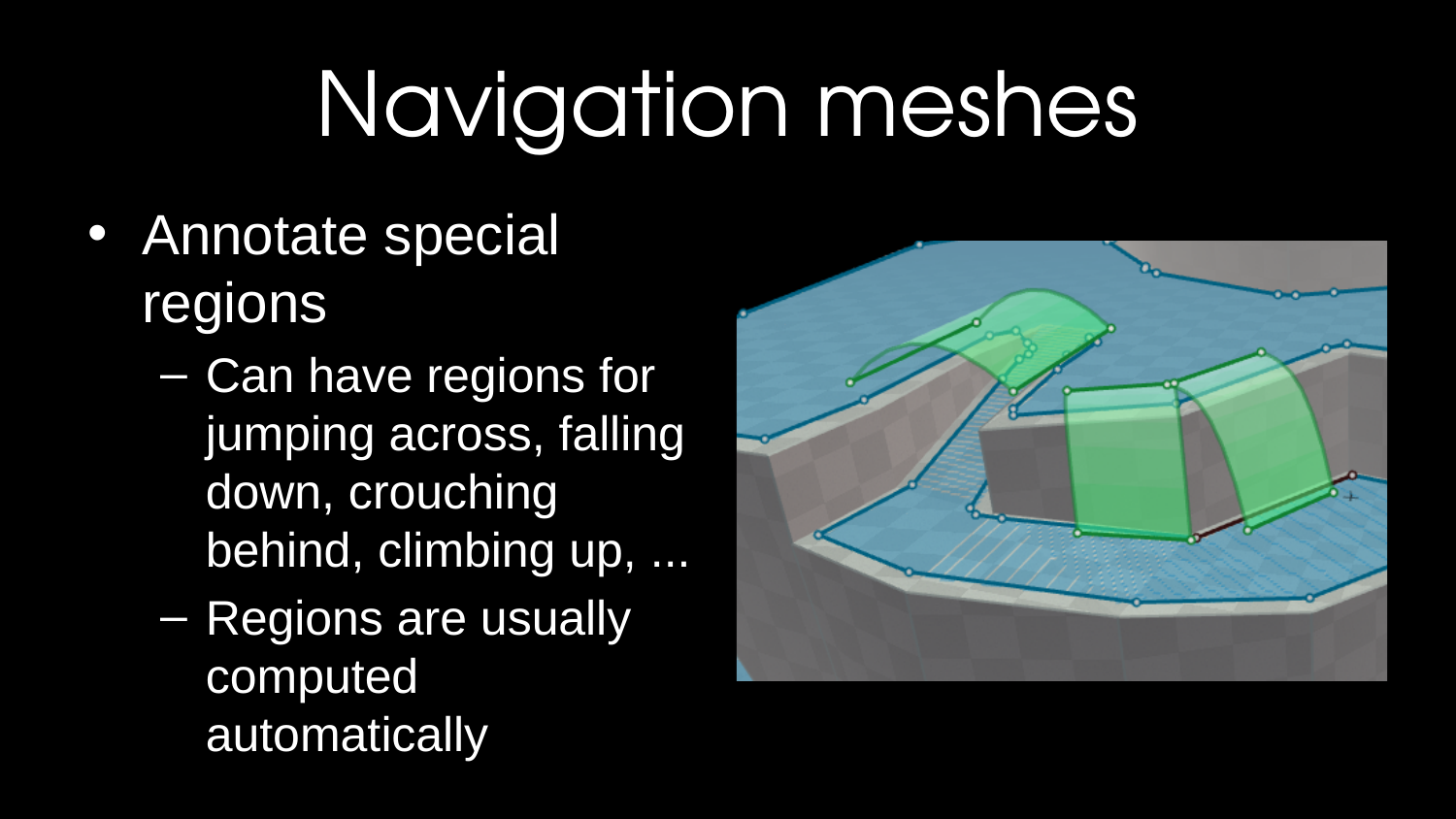

# Navigation meshes
Annotate special regions
Can have regions for jumping across, falling down, crouching behind, climbing up, ...
Regions are usually computed automatically